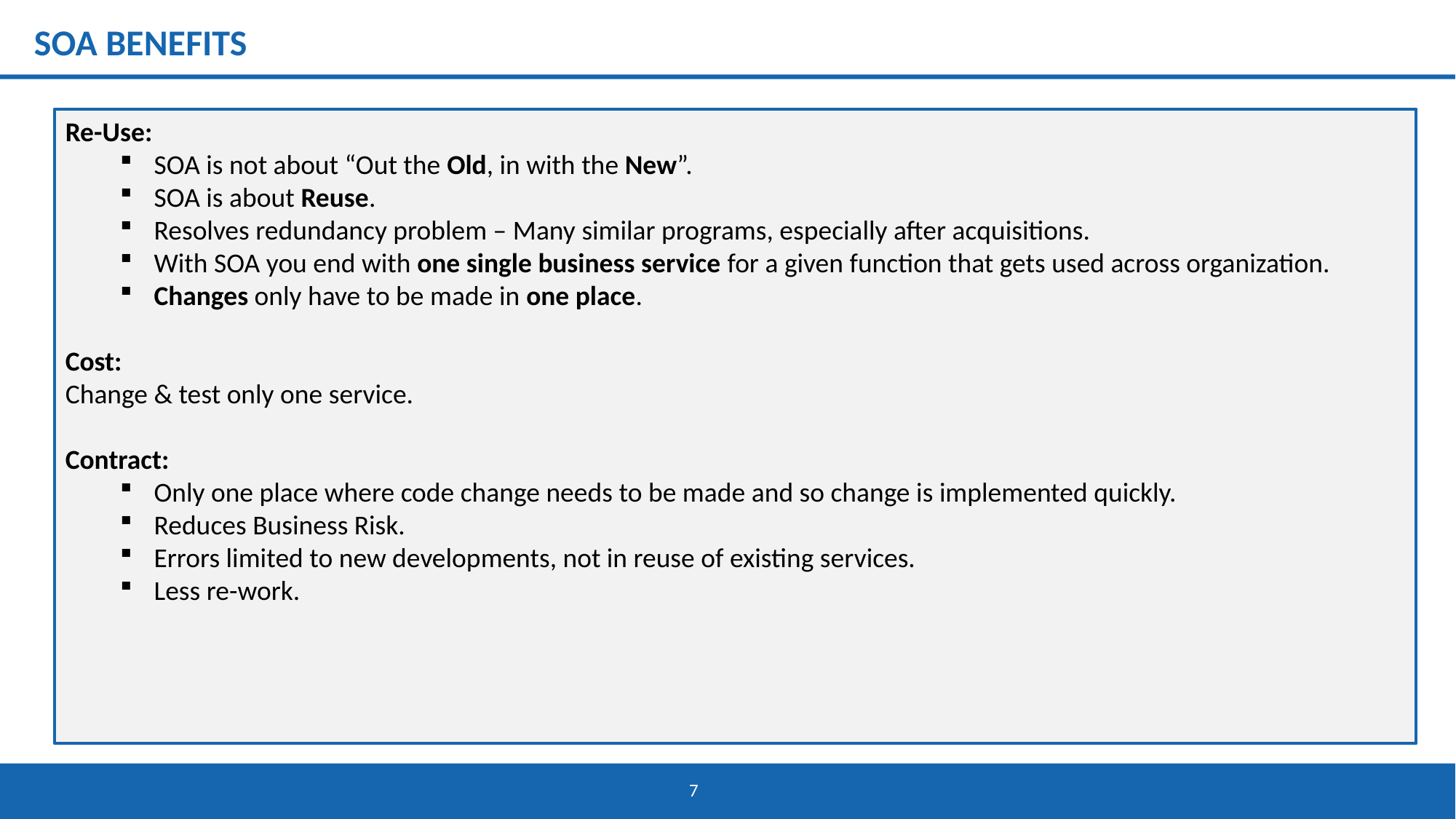

# SOA BENEFITS
Re-Use:
SOA is not about “Out the Old, in with the New”.
SOA is about Reuse.
Resolves redundancy problem – Many similar programs, especially after acquisitions.
With SOA you end with one single business service for a given function that gets used across organization.
Changes only have to be made in one place.

Cost:
Change & test only one service.

Contract:
Only one place where code change needs to be made and so change is implemented quickly.
Reduces Business Risk.
Errors limited to new developments, not in reuse of existing services.
Less re-work.